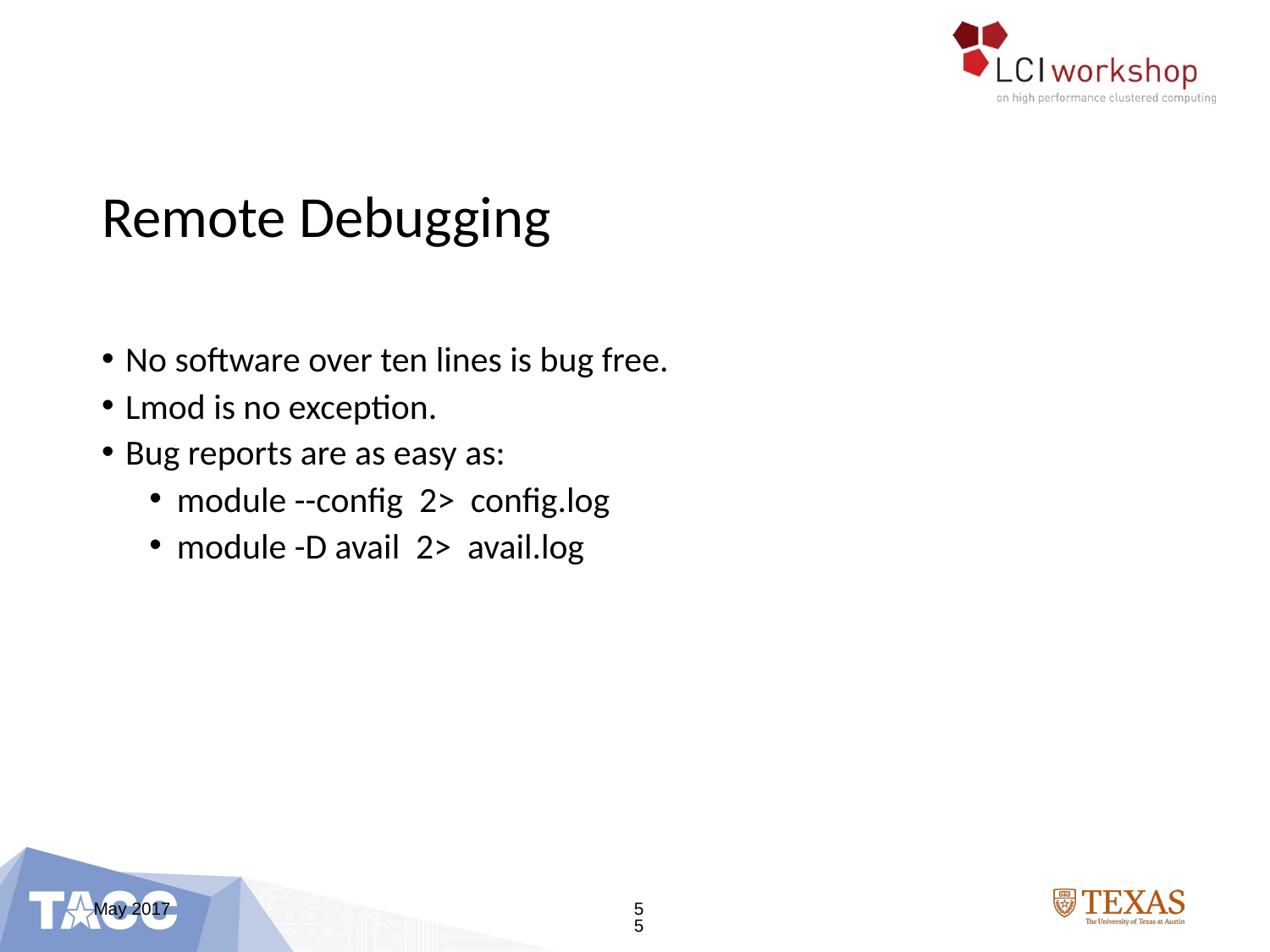

# Remote Debugging
No software over ten lines is bug free.
Lmod is no exception.
Bug reports are as easy as:
module --config  2>  config.log
module -D avail  2>  avail.log
May 2017
55